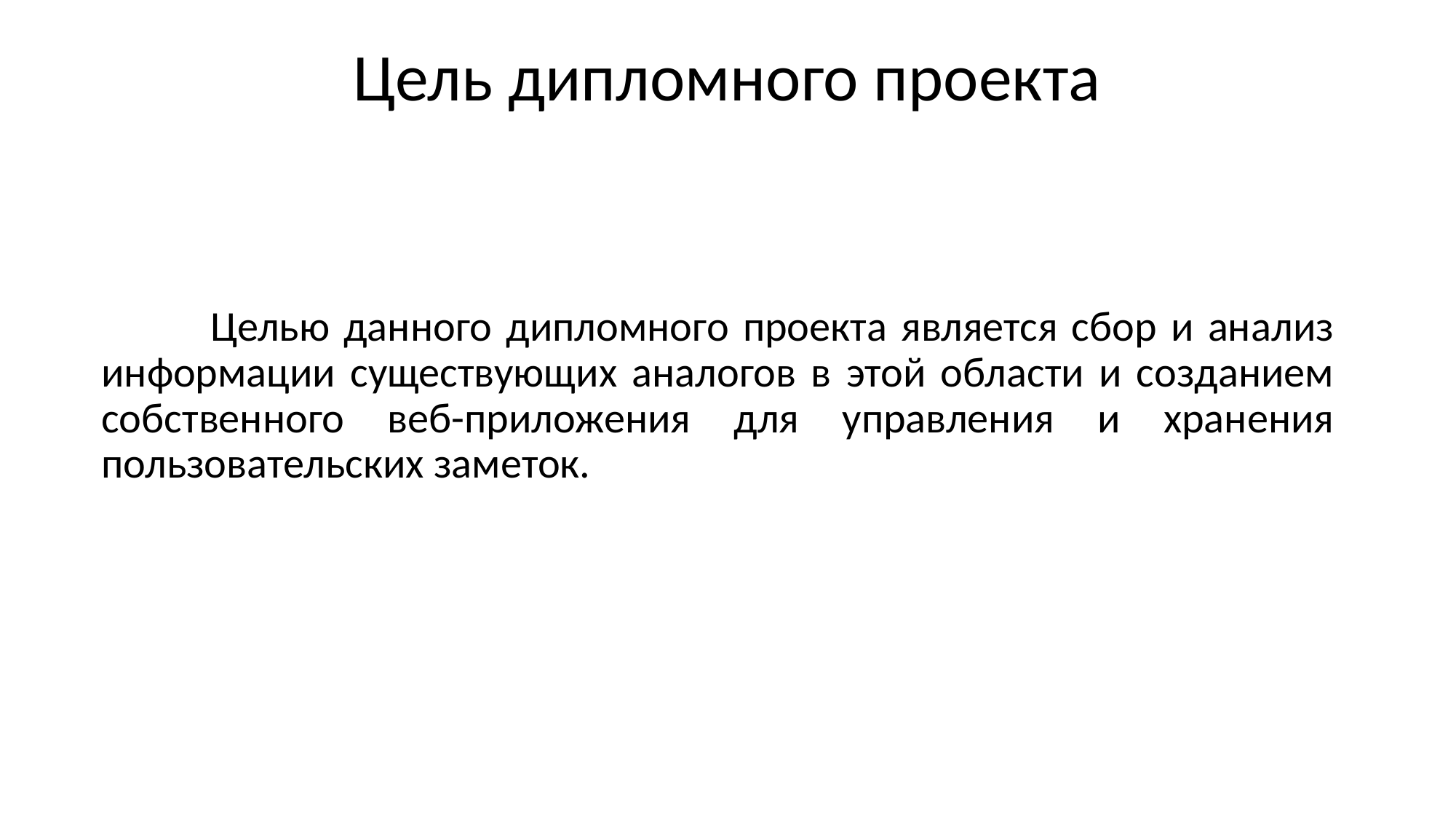

# Цель дипломного проекта
	Целью данного дипломного проекта является сбор и анализ информации существующих аналогов в этой области и созданием собственного веб-приложения для управления и хранения пользовательских заметок.